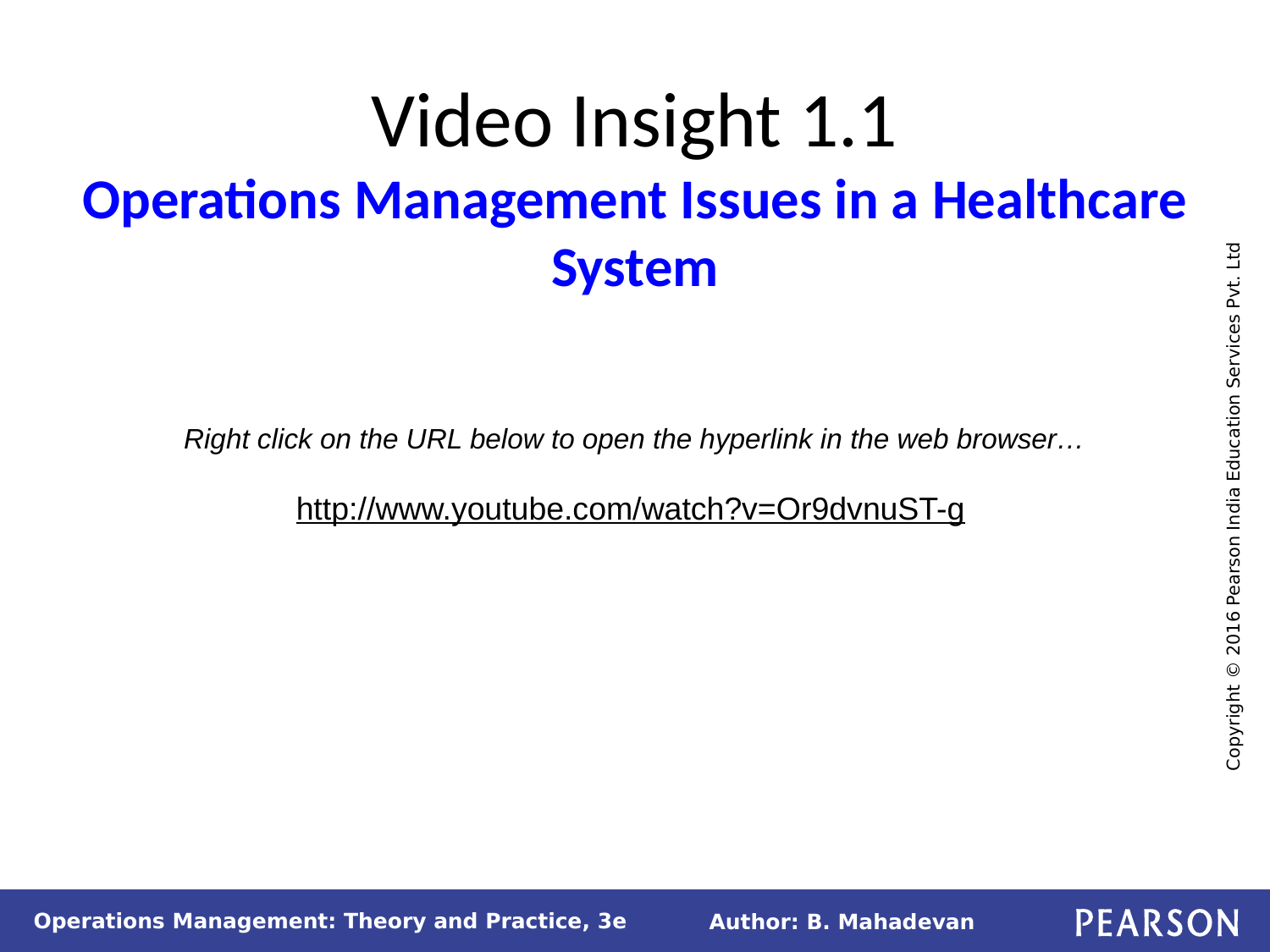

# Video Insight 1.1 Operations Management Issues in a Healthcare System
Right click on the URL below to open the hyperlink in the web browser…

http://www.youtube.com/watch?v=Or9dvnuST-g